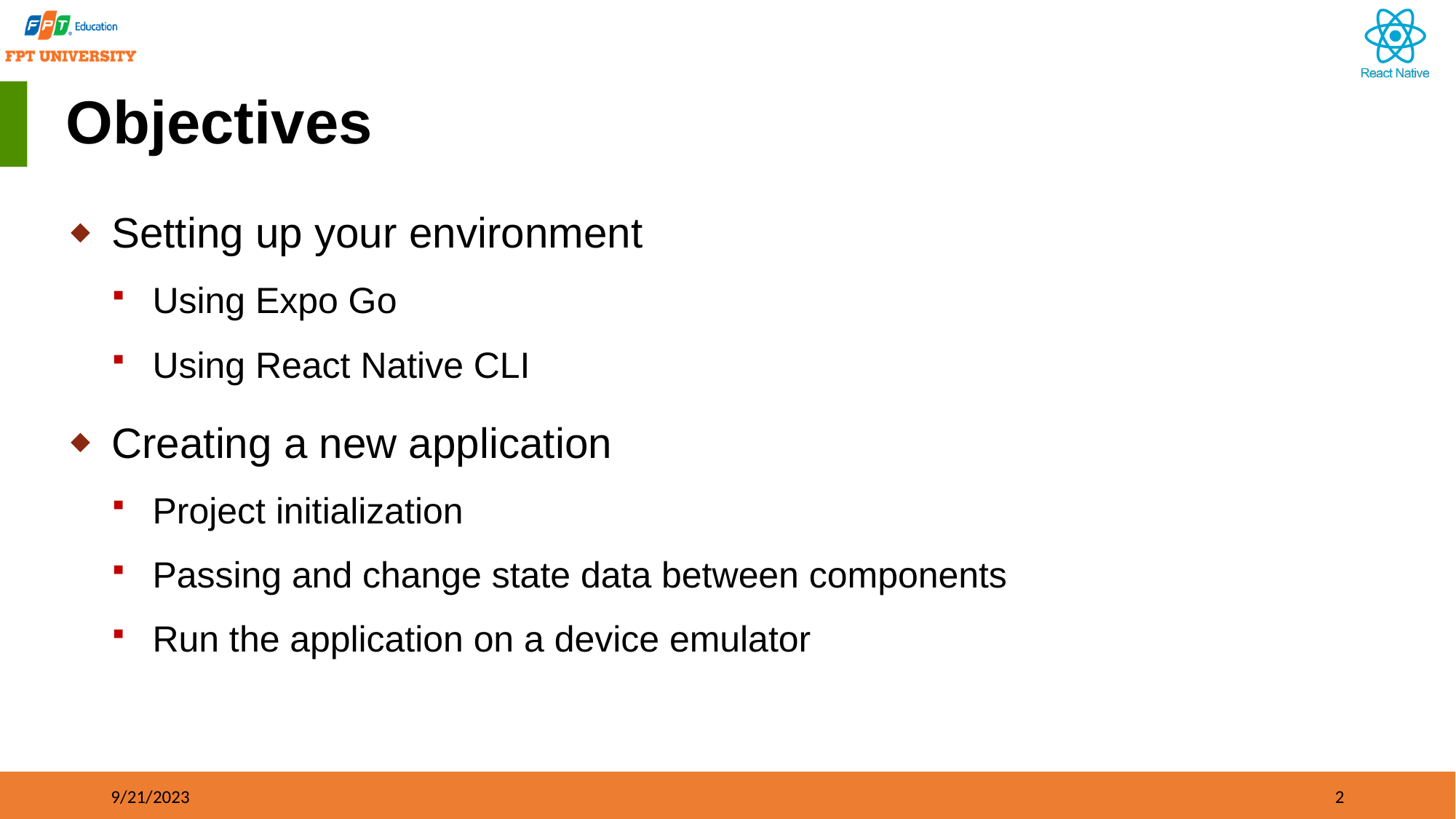

# Objectives
Setting up your environment
Using Expo Go
Using React Native CLI
Creating a new application
Project initialization
Passing and change state data between components
Run the application on a device emulator
9/21/2023
2